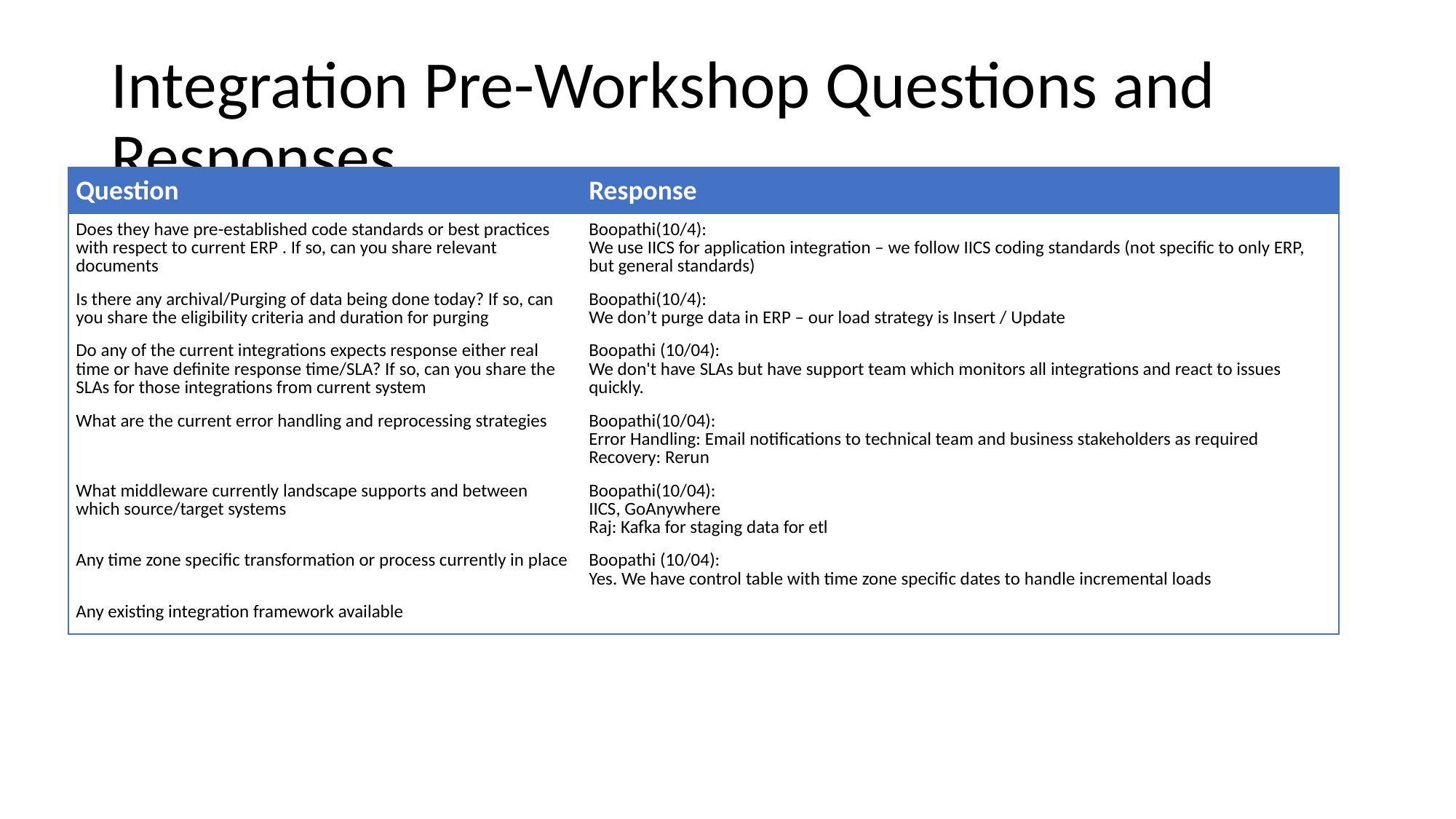

# Integration Pre-Workshop Questions and Responses
| Question | Response |
| --- | --- |
| Does they have pre-established code standards or best practices with respect to current ERP . If so, can you share relevant documents | Boopathi(10/4): We use IICS for application integration – we follow IICS coding standards (not specific to only ERP, but general standards) |
| Is there any archival/Purging of data being done today? If so, can you share the eligibility criteria and duration for purging | Boopathi(10/4): We don’t purge data in ERP – our load strategy is Insert / Update |
| Do any of the current integrations expects response either real time or have definite response time/SLA? If so, can you share the SLAs for those integrations from current system | Boopathi (10/04): We don't have SLAs but have support team which monitors all integrations and react to issues quickly. |
| What are the current error handling and reprocessing strategies | Boopathi(10/04): Error Handling: Email notifications to technical team and business stakeholders as required Recovery: Rerun |
| What middleware currently landscape supports and between which source/target systems | Boopathi(10/04): IICS, GoAnywhere Raj: Kafka for staging data for etl |
| Any time zone specific transformation or process currently in place | Boopathi (10/04): Yes. We have control table with time zone specific dates to handle incremental loads |
| Any existing integration framework available |  |